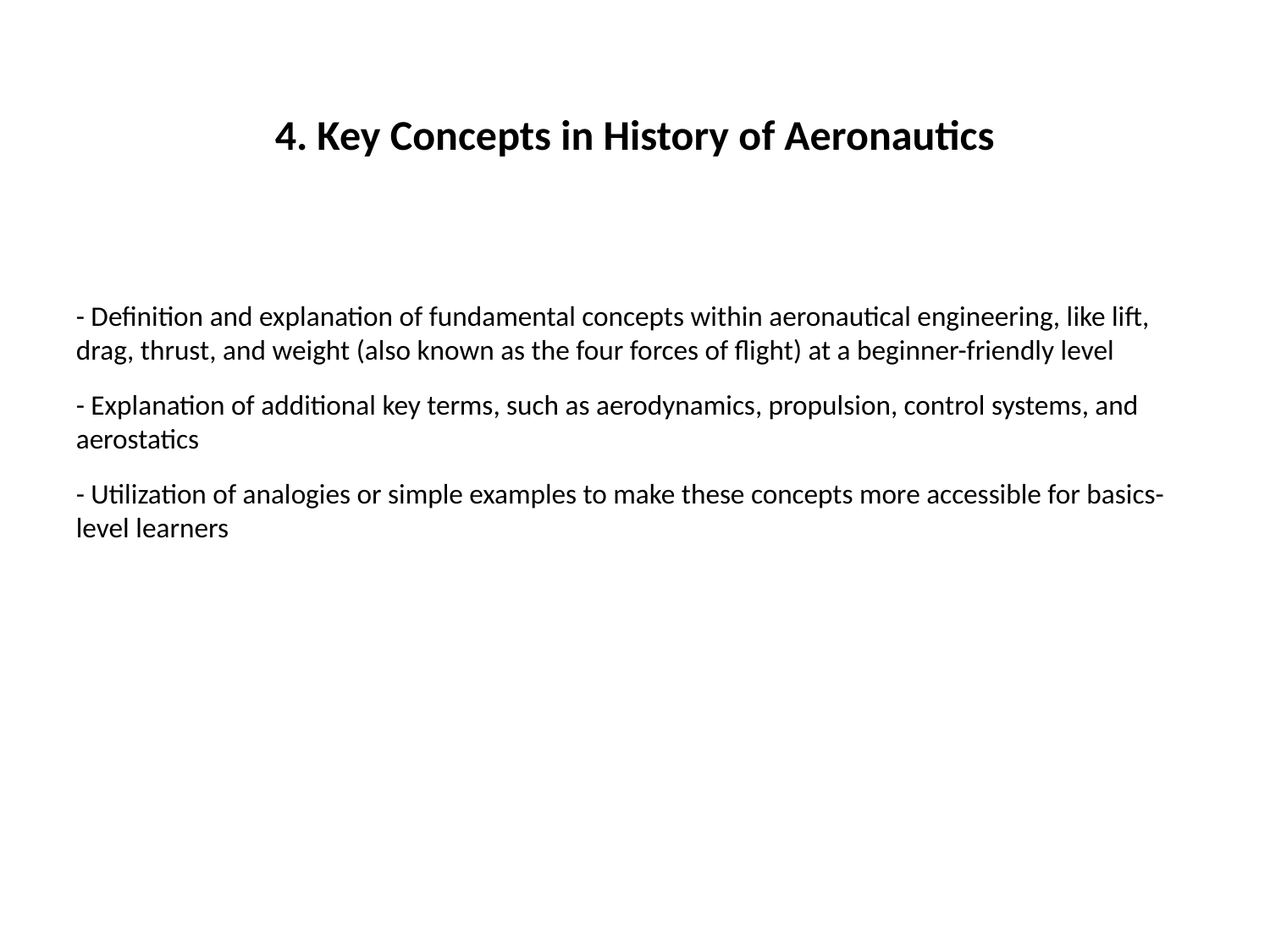

#

4. Key Concepts in History of Aeronautics

- Definition and explanation of fundamental concepts within aeronautical engineering, like lift, drag, thrust, and weight (also known as the four forces of flight) at a beginner-friendly level
- Explanation of additional key terms, such as aerodynamics, propulsion, control systems, and aerostatics
- Utilization of analogies or simple examples to make these concepts more accessible for basics-level learners